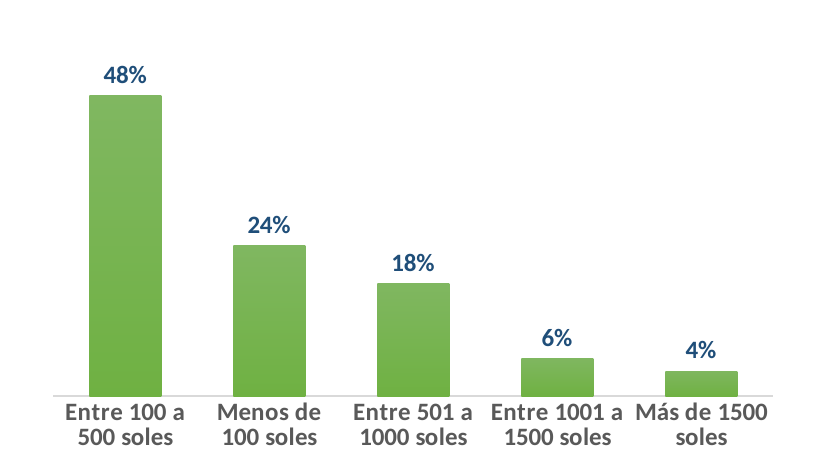

### Chart

| Category |  |
|---|---|
| Entre 100 a 500 soles | 0.48 |
| Menos de 100 soles | 0.24 |
| Entre 501 a 1000 soles | 0.18 |
| Entre 1001 a 1500 soles | 0.06 |
| Más de 1500 soles | 0.04 |